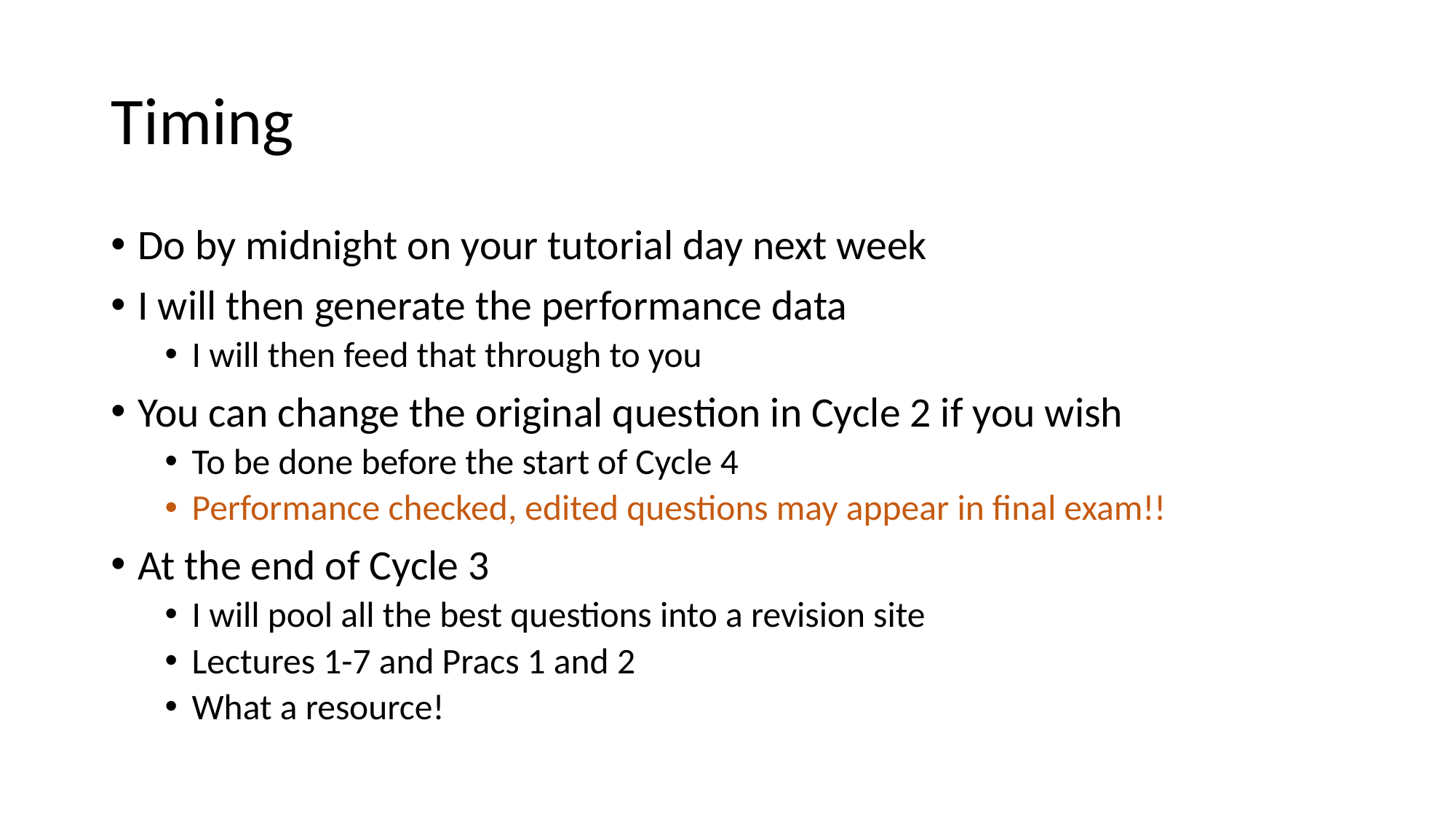

# Timing
Do by midnight on your tutorial day next week
I will then generate the performance data
I will then feed that through to you
You can change the original question in Cycle 2 if you wish
To be done before the start of Cycle 4
Performance checked, edited questions may appear in final exam!!
At the end of Cycle 3
I will pool all the best questions into a revision site
Lectures 1-7 and Pracs 1 and 2
What a resource!